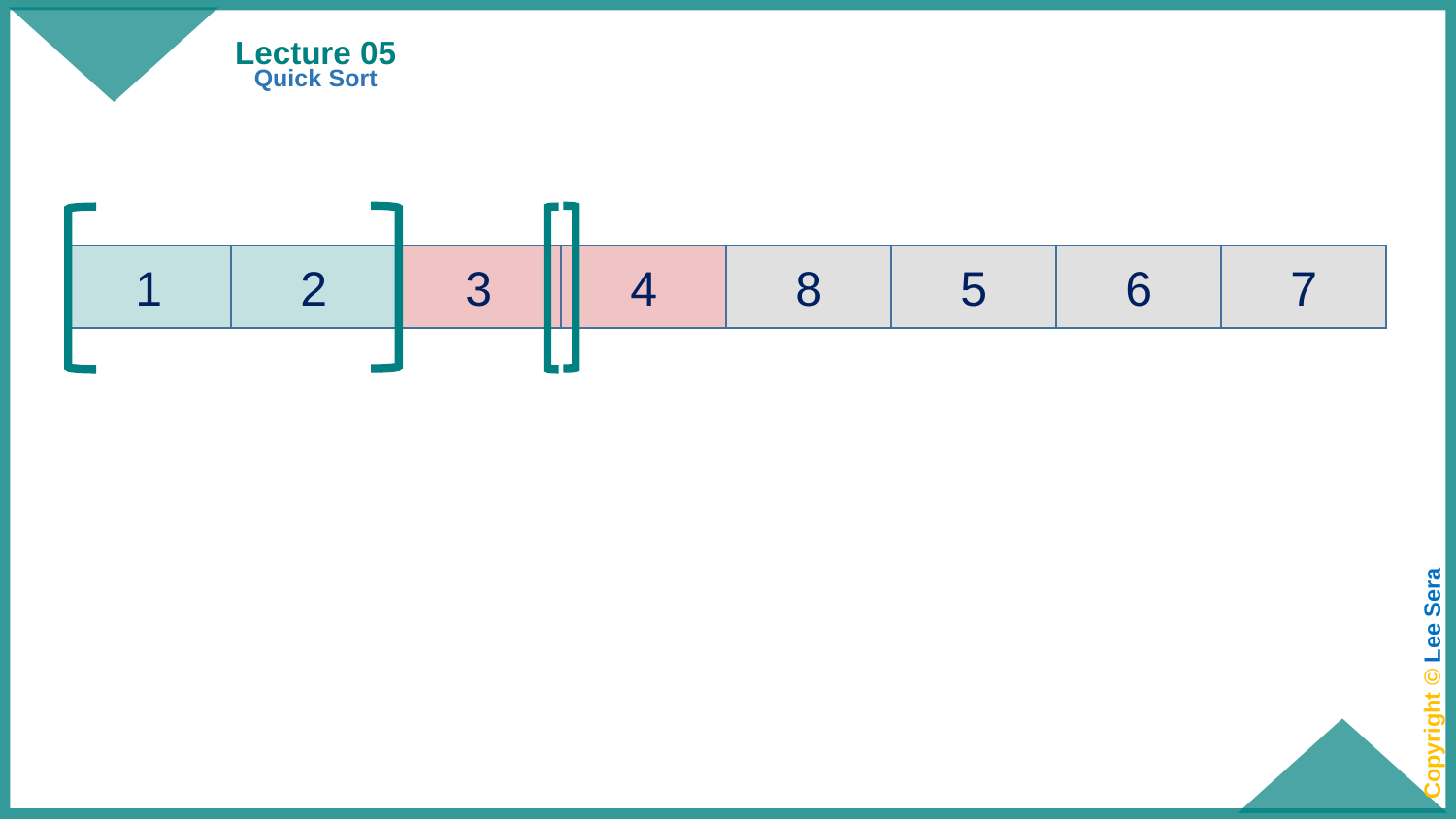

# Lecture 05
Quick Sort

4
1
2
3
8
5
6
7
Copyright © Lee Sera